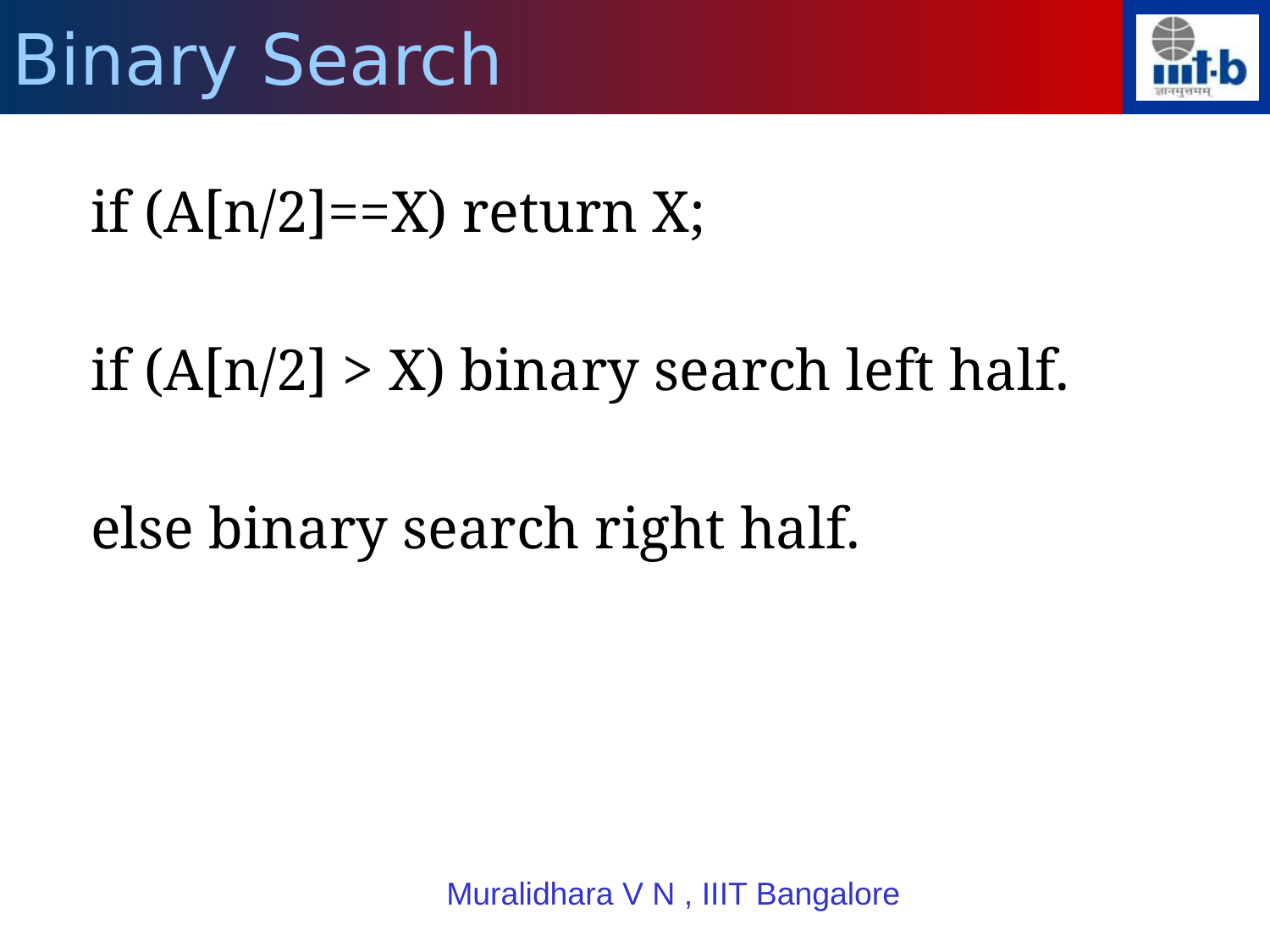

Binary Search
 if (A[n/2]==X) return X;

 if (A[n/2] > X) binary search left half.

 else binary search right half.
Muralidhara V N , IIIT Bangalore